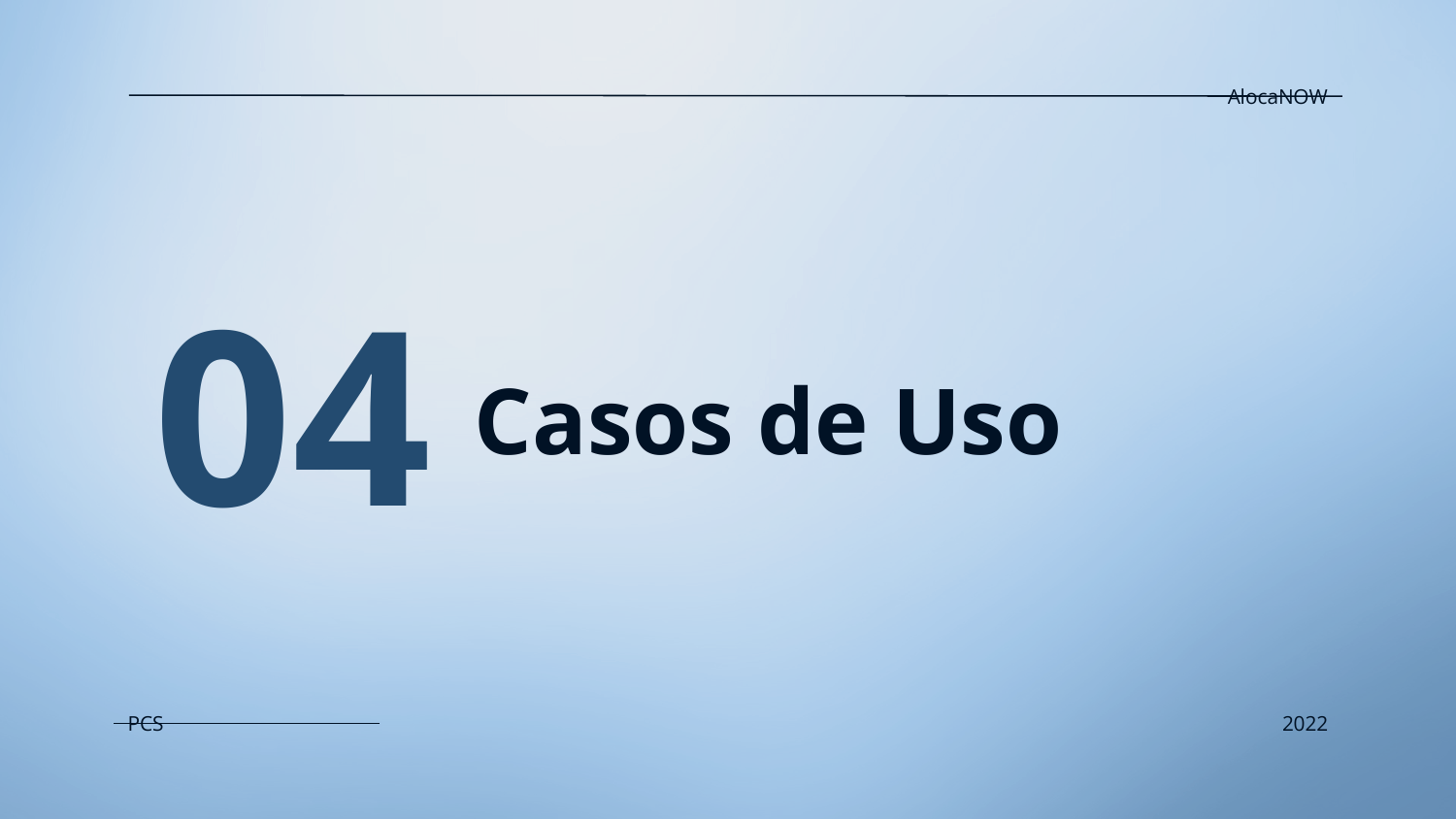

AlocaNOW
04
# Casos de Uso
PCS
2022